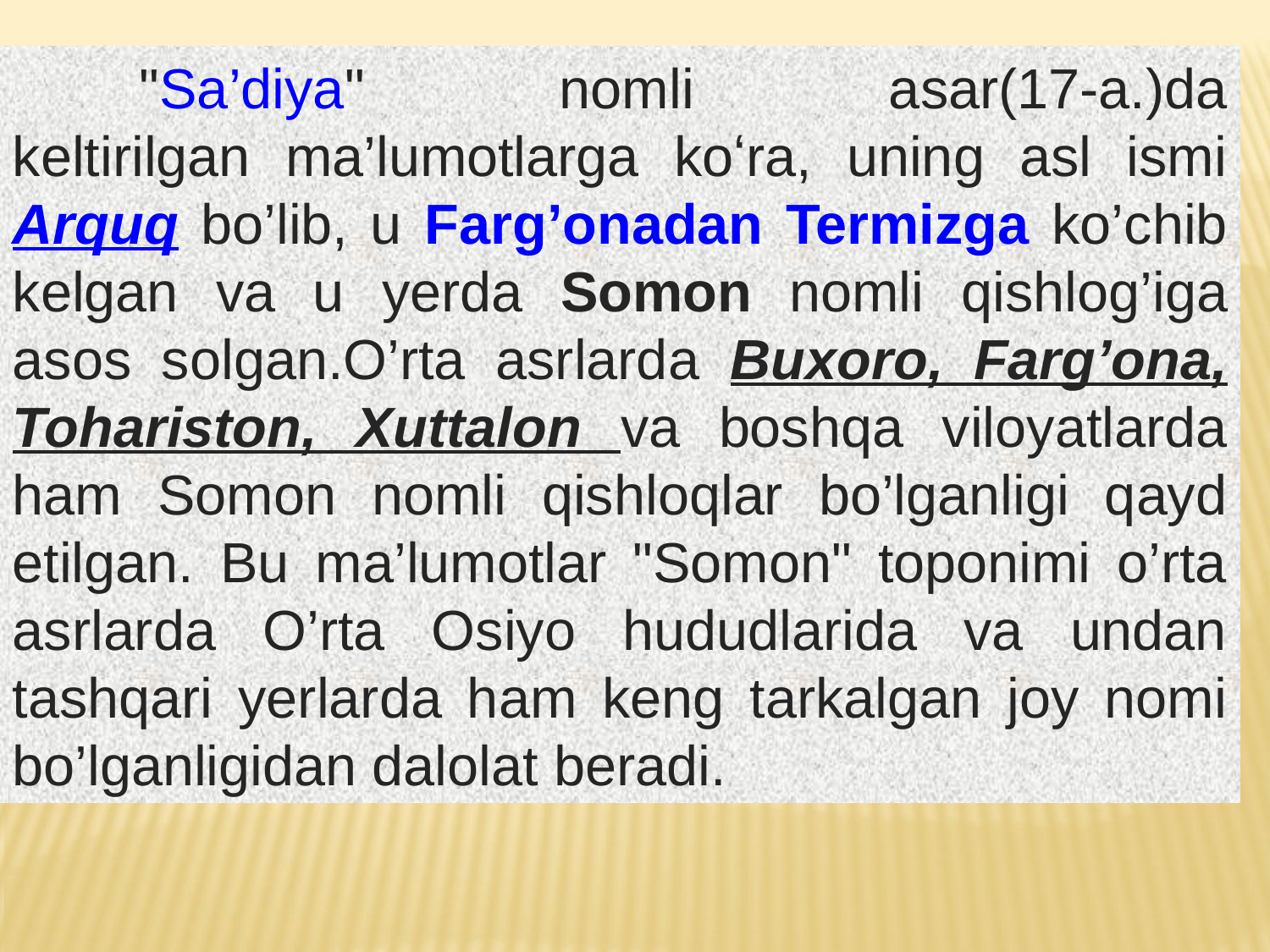

"Sa’diya" nomli asar(17-a.)da
keltirilgan ma’lumotlarga koʻra, uning asl ismi Arquq bo’lib, u Farg’onadan Termizga ko’chib kelgan va u yerda Somon nomli qishlog’iga asos solgan.O’rta asrlarda Buxoro, Farg’ona, Tohariston, Xuttalon va boshqa viloyatlarda ham Somon nomli qishloqlar bo’lganligi qayd etilgan. Bu ma’lumotlar "Somon" toponimi o’rta asrlarda O’rta Osiyo hududlarida va undan tashqari yerlarda ham keng tarkalgan joy nomi bo’lganligidan dalolat beradi.